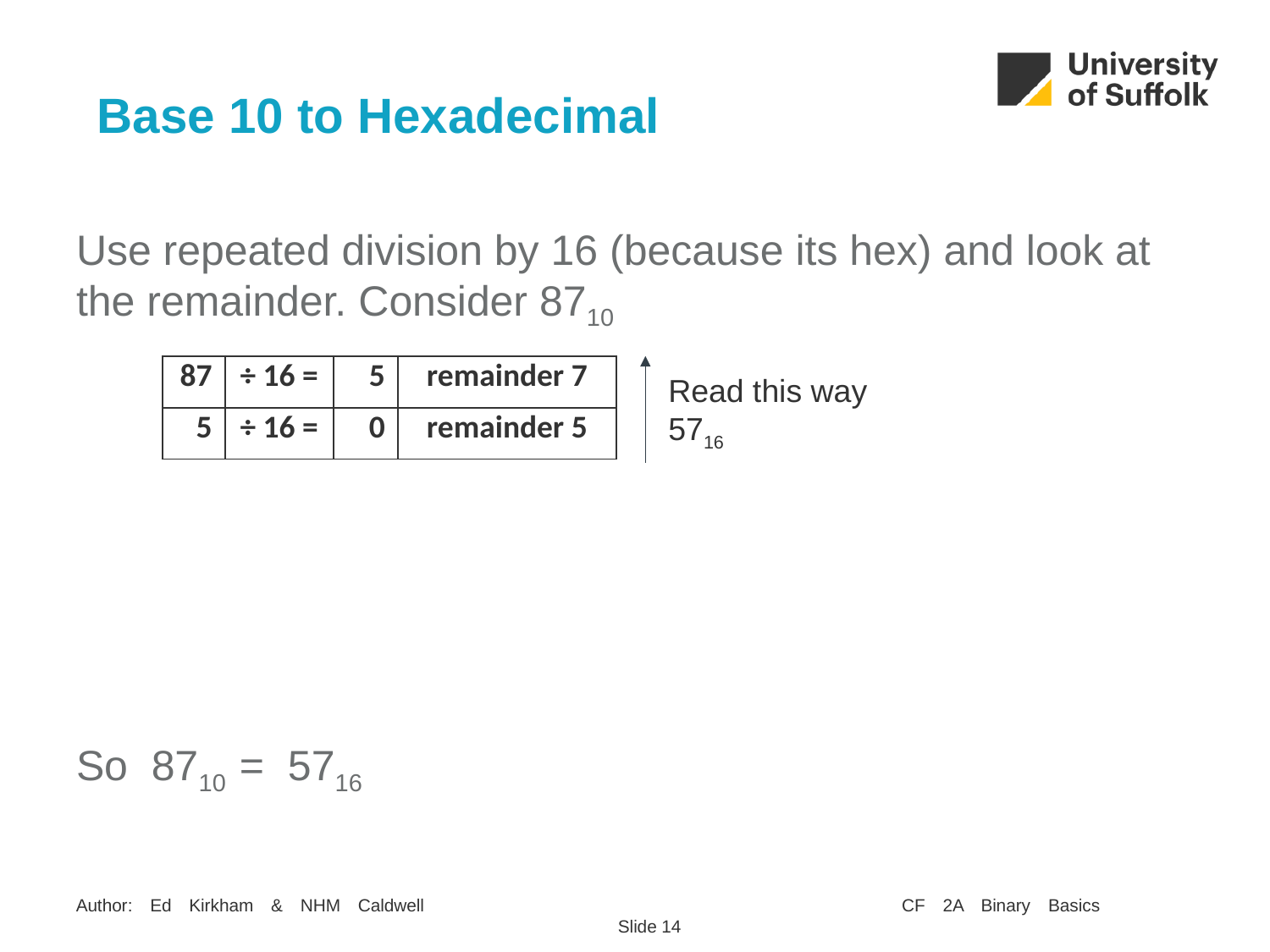

# Base 10 to Hexadecimal
Use repeated division by 16 (because its hex) and look at the remainder. Consider 8710
| 87 | ÷ 16 = | 5 | remainder 7 |
| --- | --- | --- | --- |
| 5 | ÷ 16 = | 0 | remainder 5 |
Read this way
5716
So  8710  =  5716